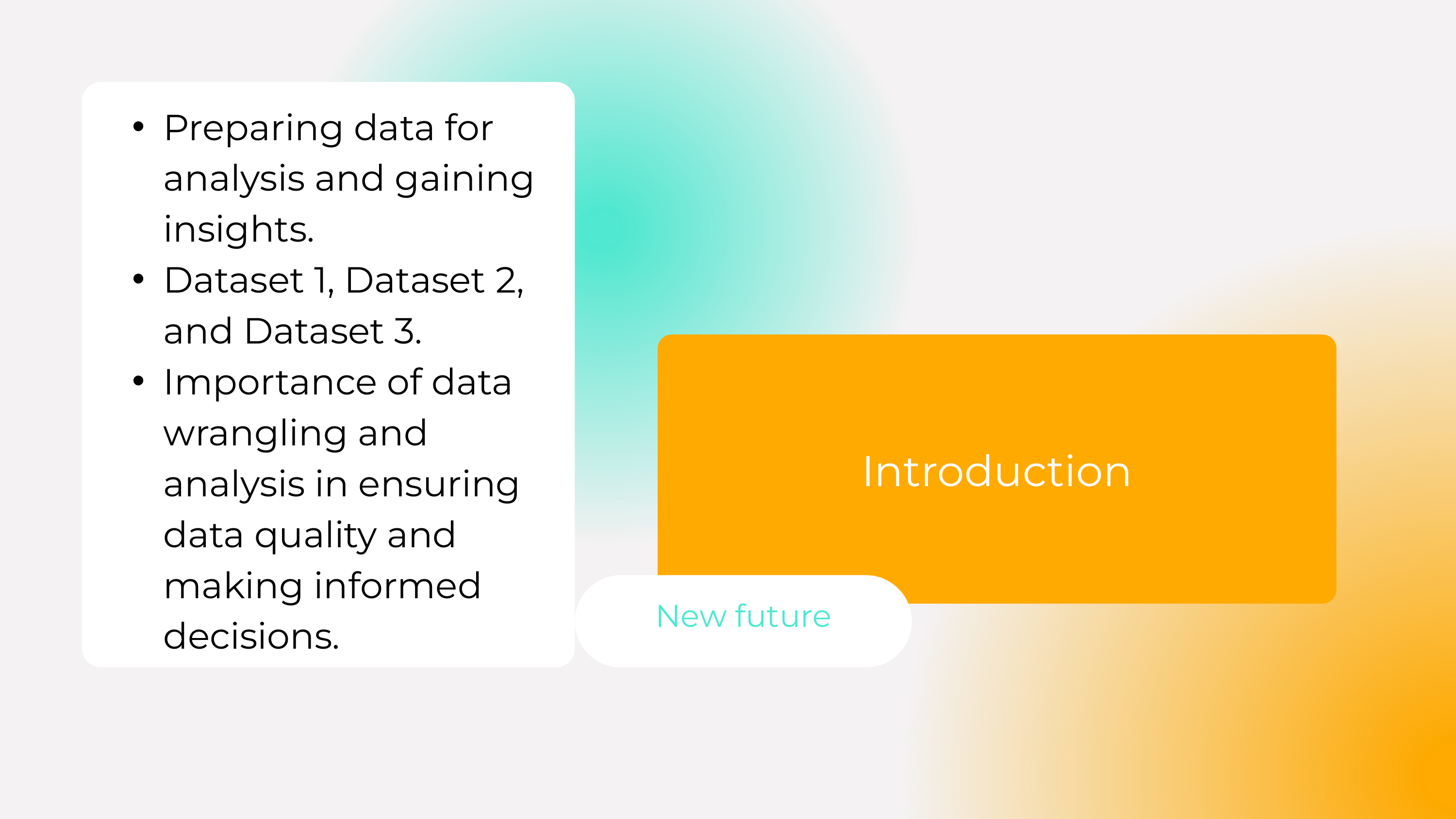

Preparing data for analysis and gaining insights.
Dataset 1, Dataset 2, and Dataset 3.
Importance of data wrangling and analysis in ensuring data quality and making informed decisions.

Introduction

New future